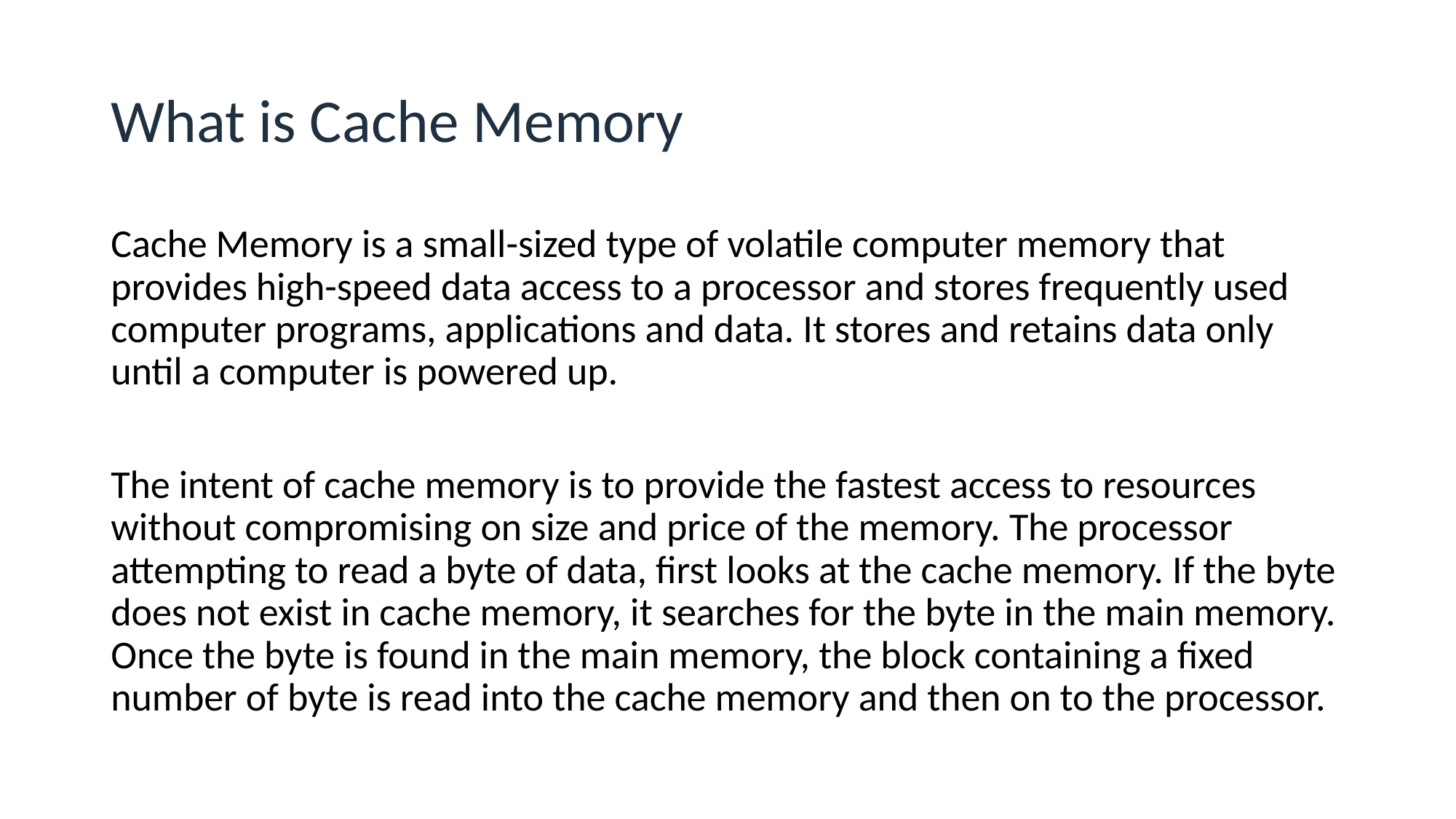

# What is Cache Memory
Cache Memory is a small-sized type of volatile computer memory that provides high-speed data access to a processor and stores frequently used computer programs, applications and data. It stores and retains data only until a computer is powered up.

The intent of cache memory is to provide the fastest access to resources without compromising on size and price of the memory. The processor attempting to read a byte of data, first looks at the cache memory. If the byte does not exist in cache memory, it searches for the byte in the main memory. Once the byte is found in the main memory, the block containing a fixed number of byte is read into the cache memory and then on to the processor.